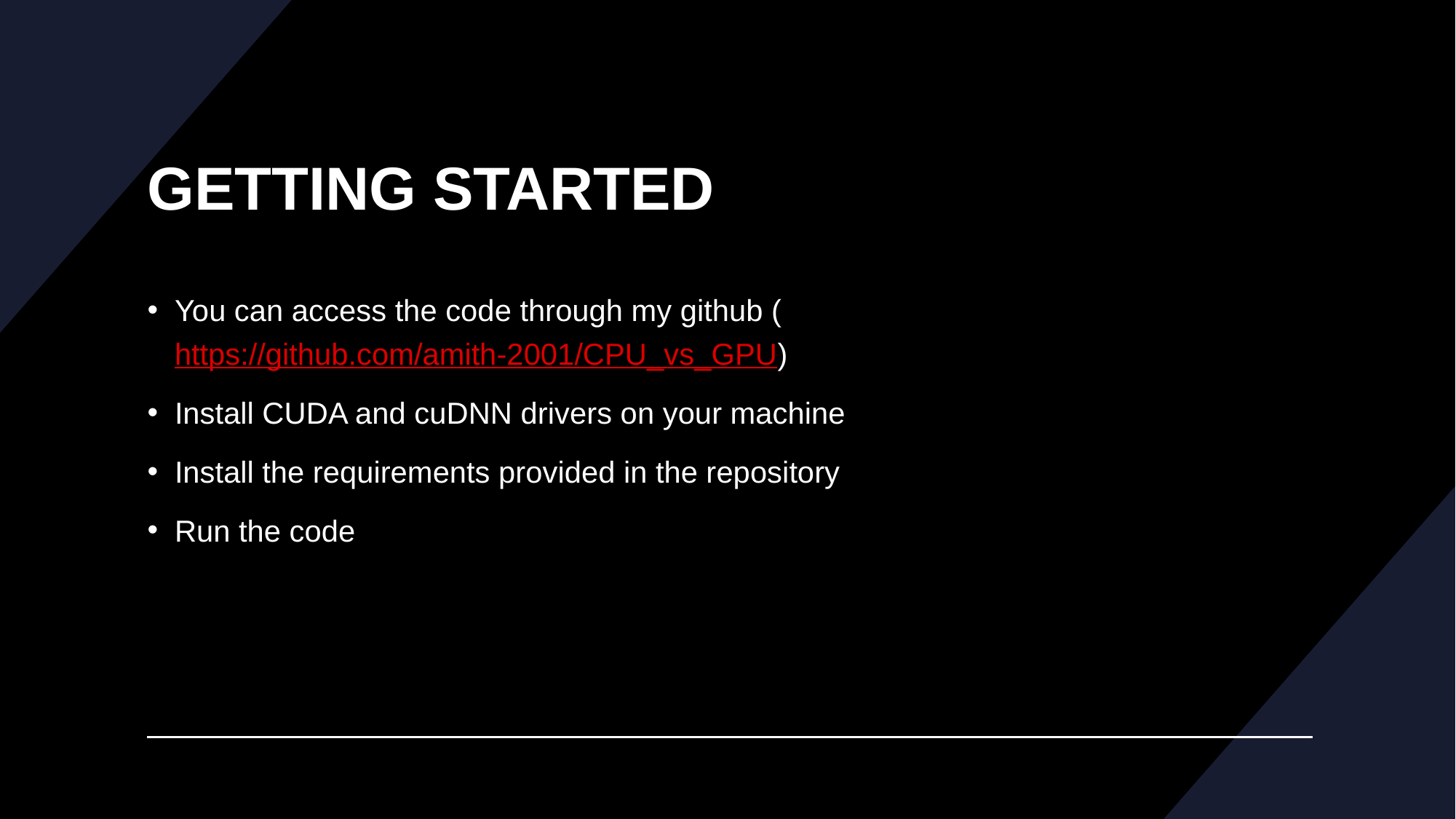

# GETTING STARTED
You can access the code through my github (https://github.com/amith-2001/CPU_vs_GPU)
Install CUDA and cuDNN drivers on your machine
Install the requirements provided in the repository
Run the code